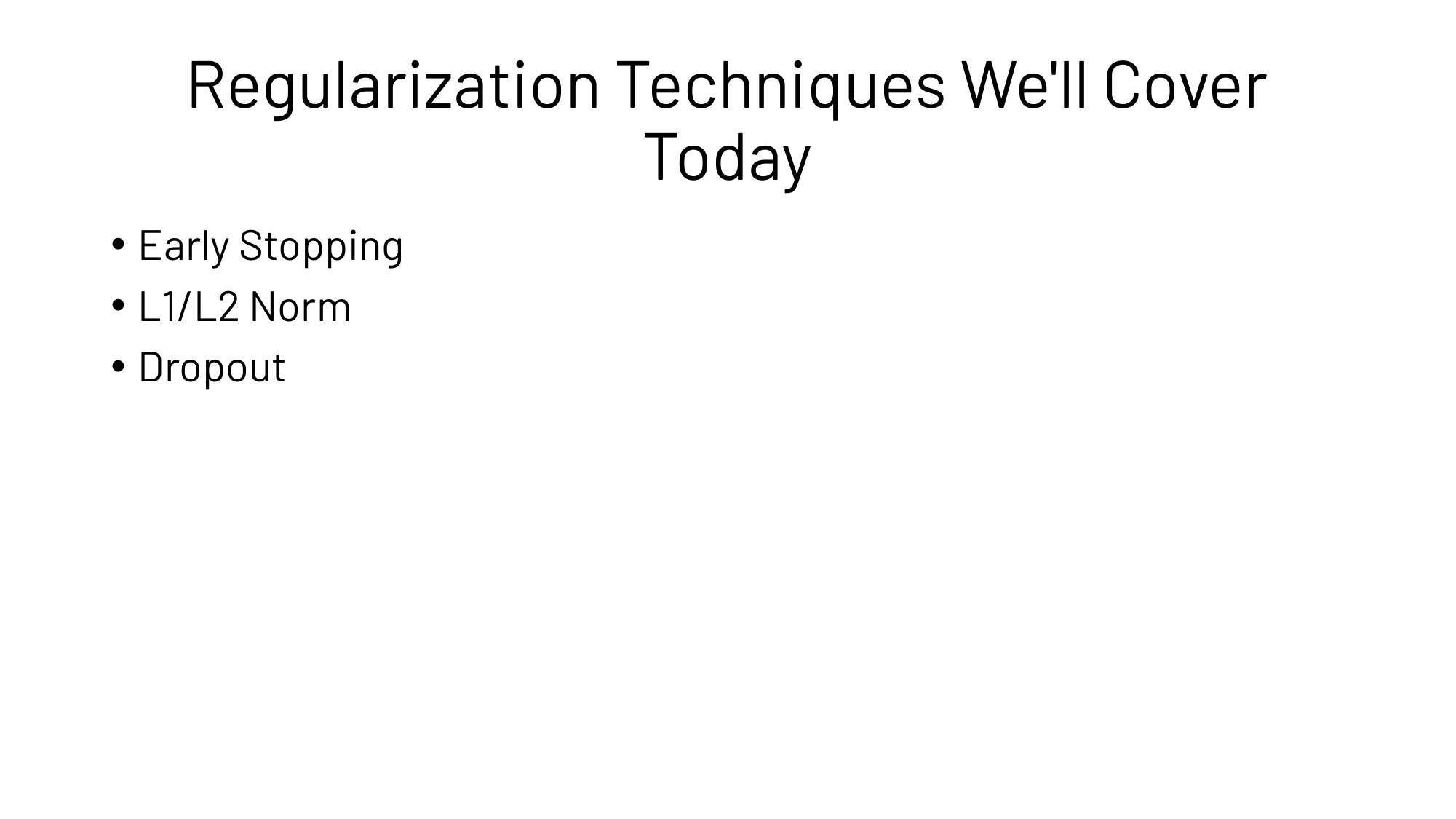

# Regularization Techniques We'll Cover Today
Early Stopping
L1/L2 Norm
Dropout